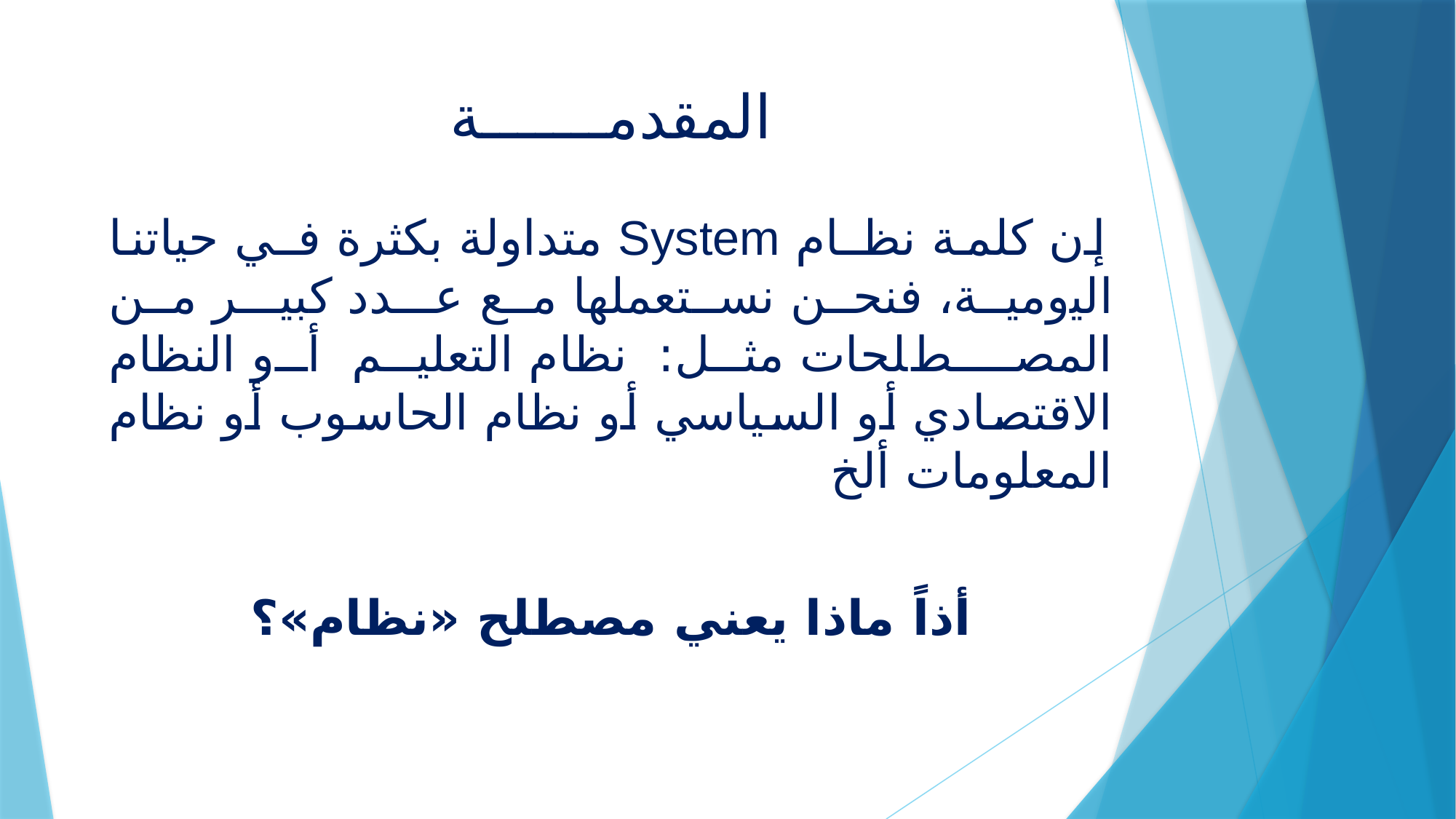

# المقدمـــــــة
 إن كلمة نظـﺎم System متداوﻟﺔ بكثرة ﻓـﻲ حياتنا اﻟﯿومية، فنحن نستعملها مع ﻋـدد ﻛﺒﯿـر من اﻟﻤﺼــطﻠﺤﺎت مثل:  نظام التعليم  أو النظام الاقتصادي أو السياسي أو نظام الحاسوب أو نظام المعلومات ألخ

أذاً ماذا يعني مصطلح «نظام»؟